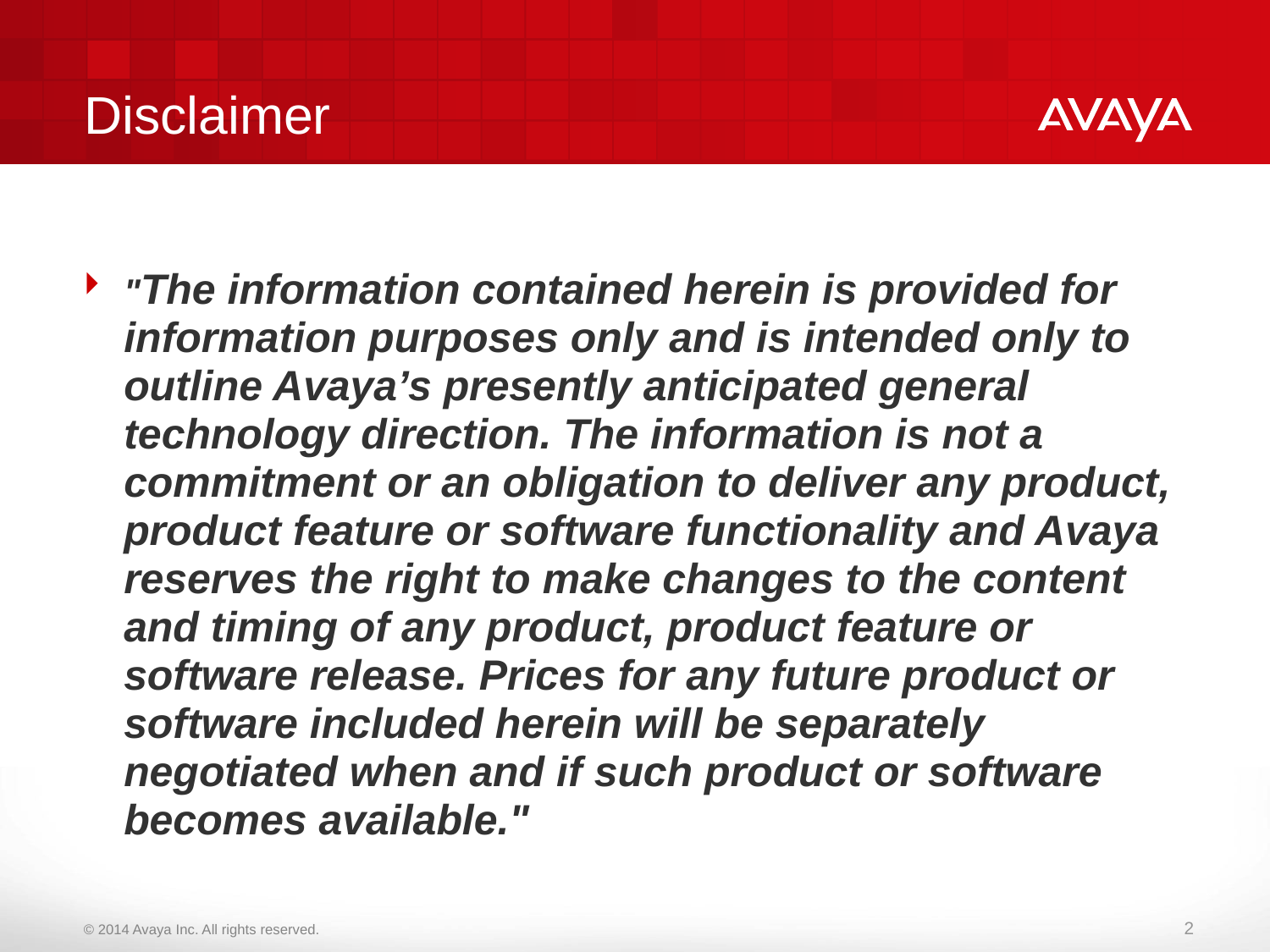

# Disclaimer
"The information contained herein is provided for information purposes only and is intended only to outline Avaya’s presently anticipated general technology direction. The information is not a commitment or an obligation to deliver any product, product feature or software functionality and Avaya reserves the right to make changes to the content and timing of any product, product feature or software release. Prices for any future product or software included herein will be separately negotiated when and if such product or software becomes available."

2